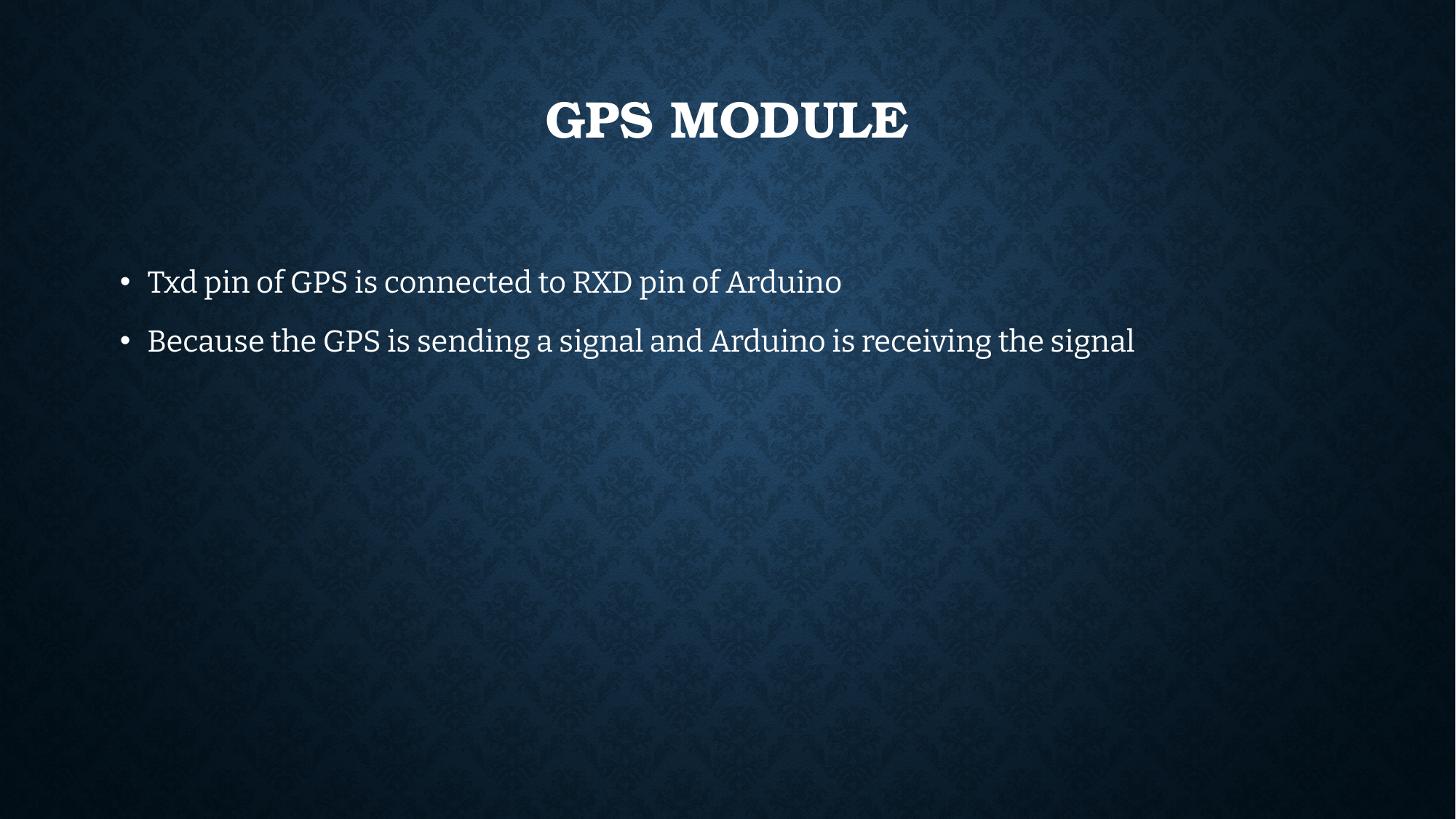

# GPS module
Txd pin of GPS is connected to RXD pin of Arduino
Because the GPS is sending a signal and Arduino is receiving the signal